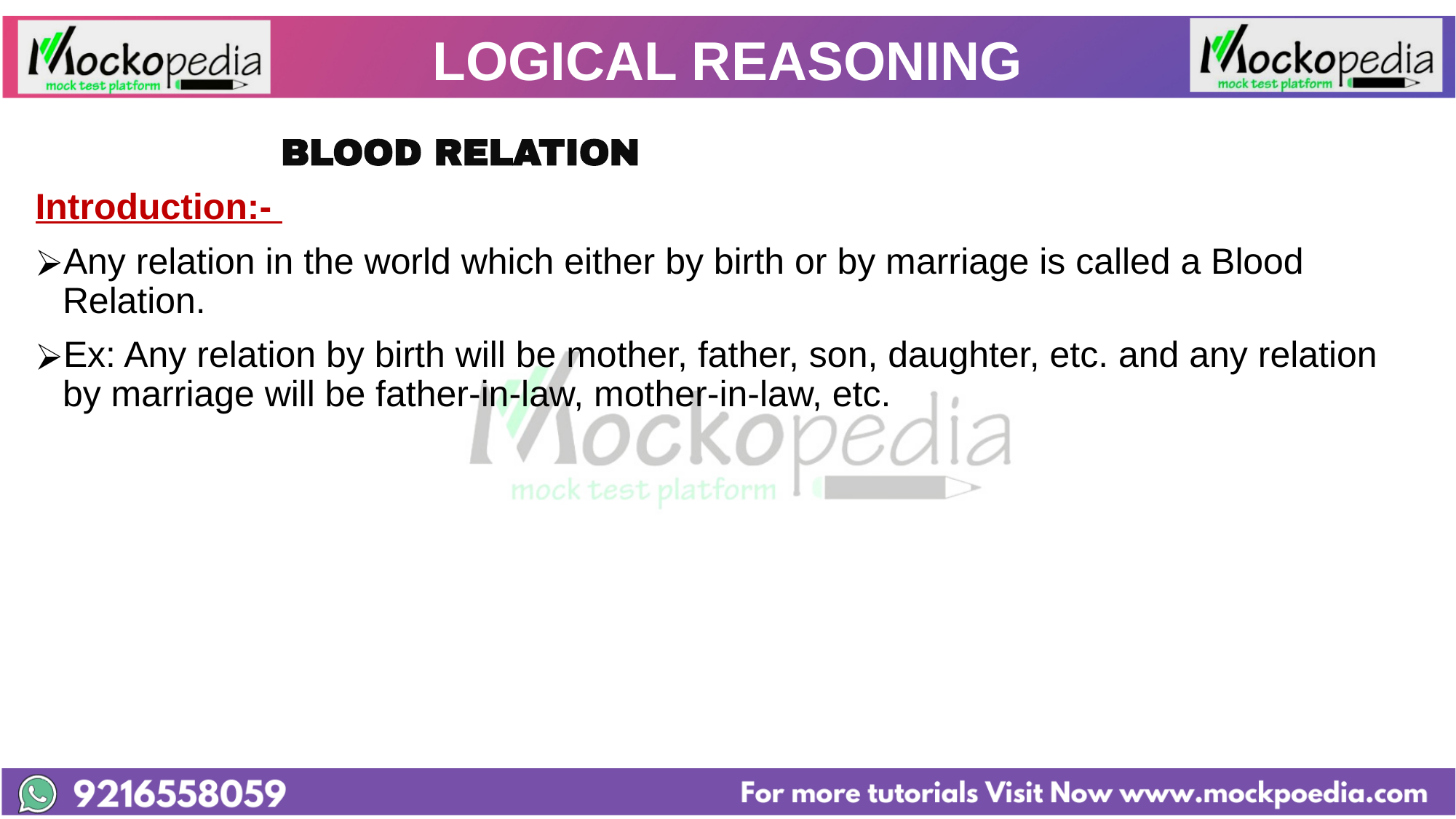

# LOGICAL REASONING
			BLOOD RELATION
Introduction:-
Any relation in the world which either by birth or by marriage is called a Blood Relation.
Ex: Any relation by birth will be mother, father, son, daughter, etc. and any relation by marriage will be father-in-law, mother-in-law, etc.